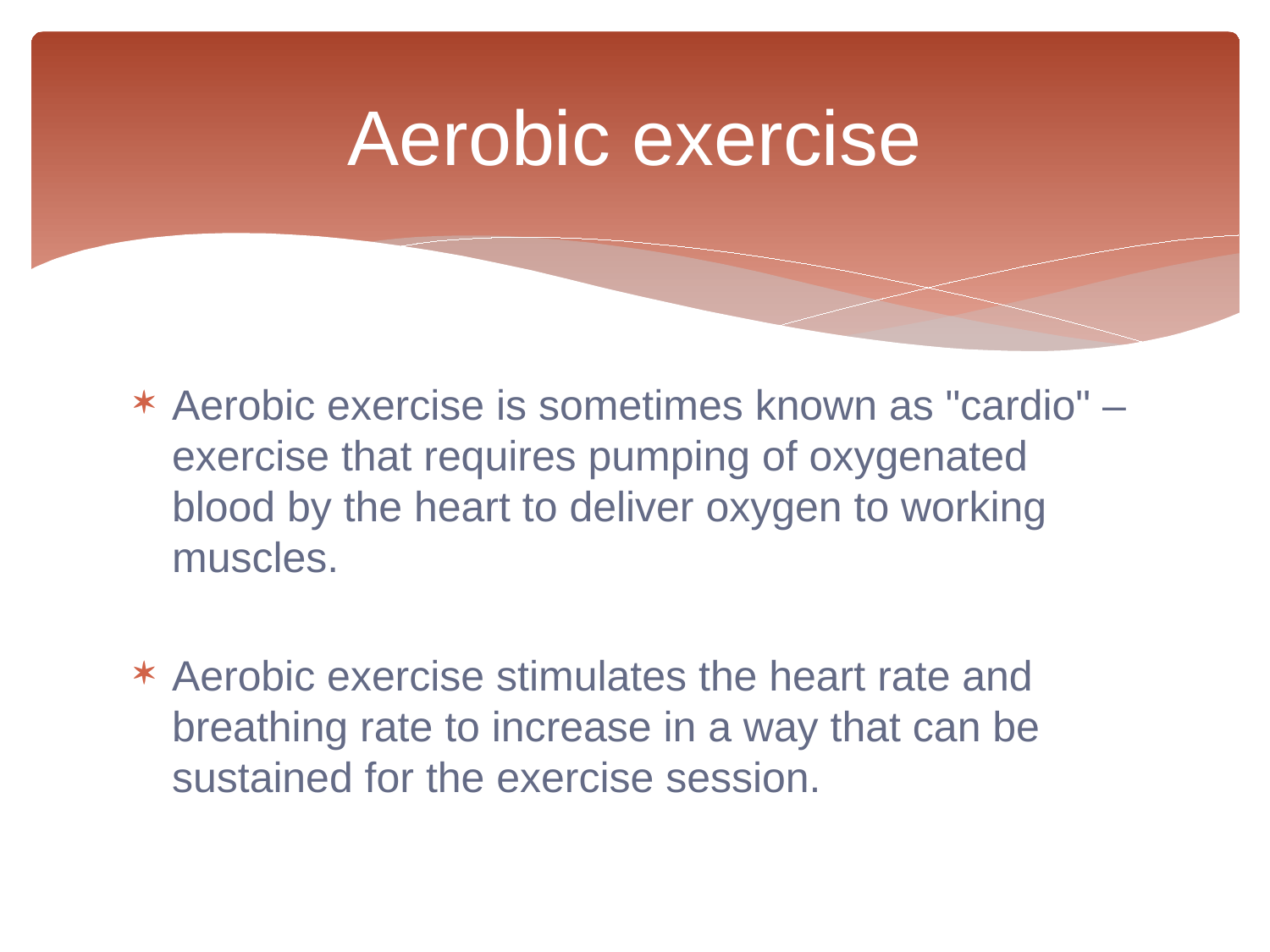

# Aerobic exercise
Aerobic exercise is sometimes known as "cardio" – exercise that requires pumping of oxygenated blood by the heart to deliver oxygen to working muscles.

Aerobic exercise stimulates the heart rate and breathing rate to increase in a way that can be sustained for the exercise session.